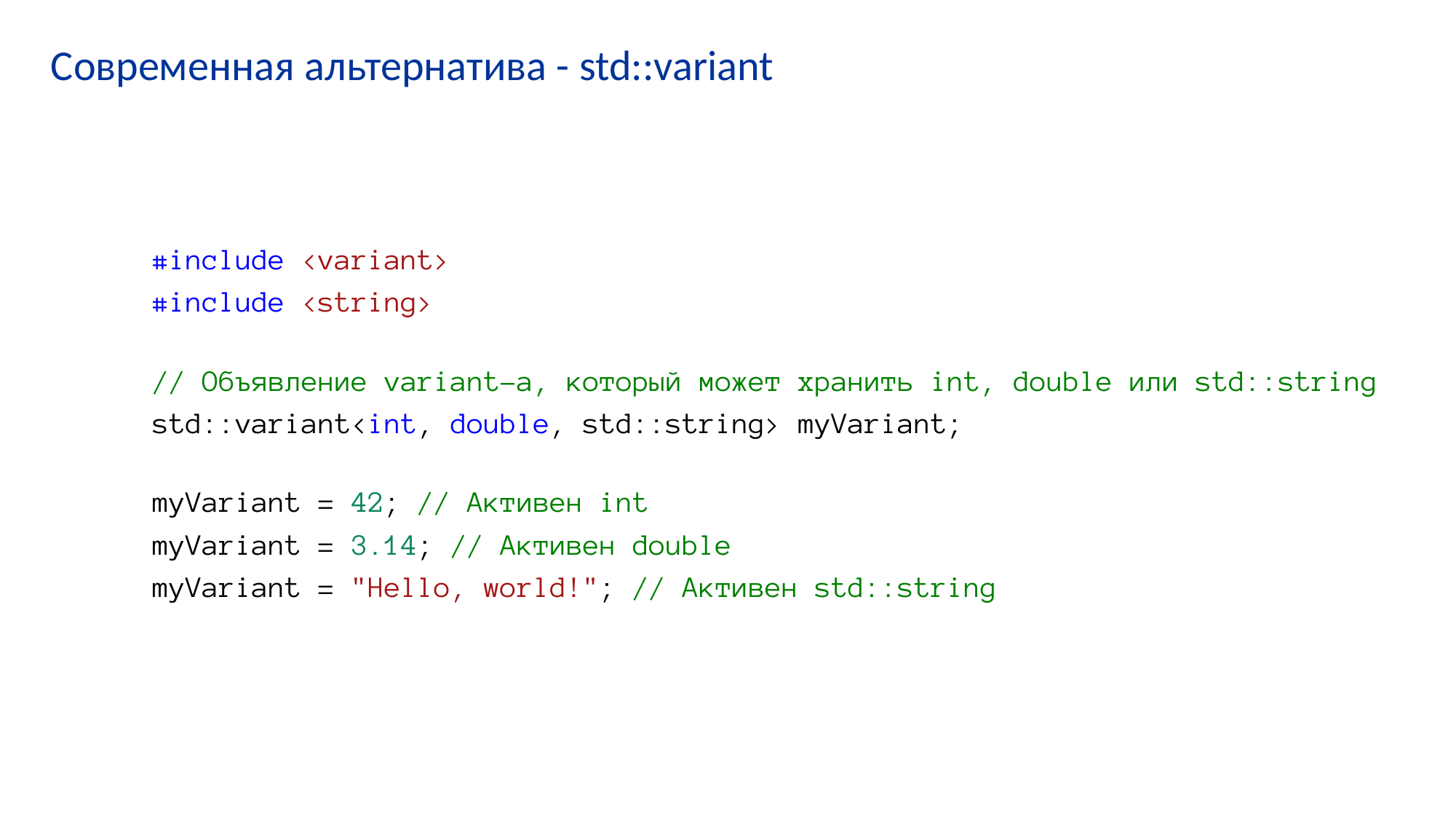

# Современная альтернатива - std::variant

#include <variant>
#include <string>
// Объявление variant-а, который может хранить int, double или std::string
std::variant<int, double, std::string> myVariant;
myVariant = 42; // Активен int
myVariant = 3.14; // Активен double
myVariant = "Hello, world!"; // Активен std::string